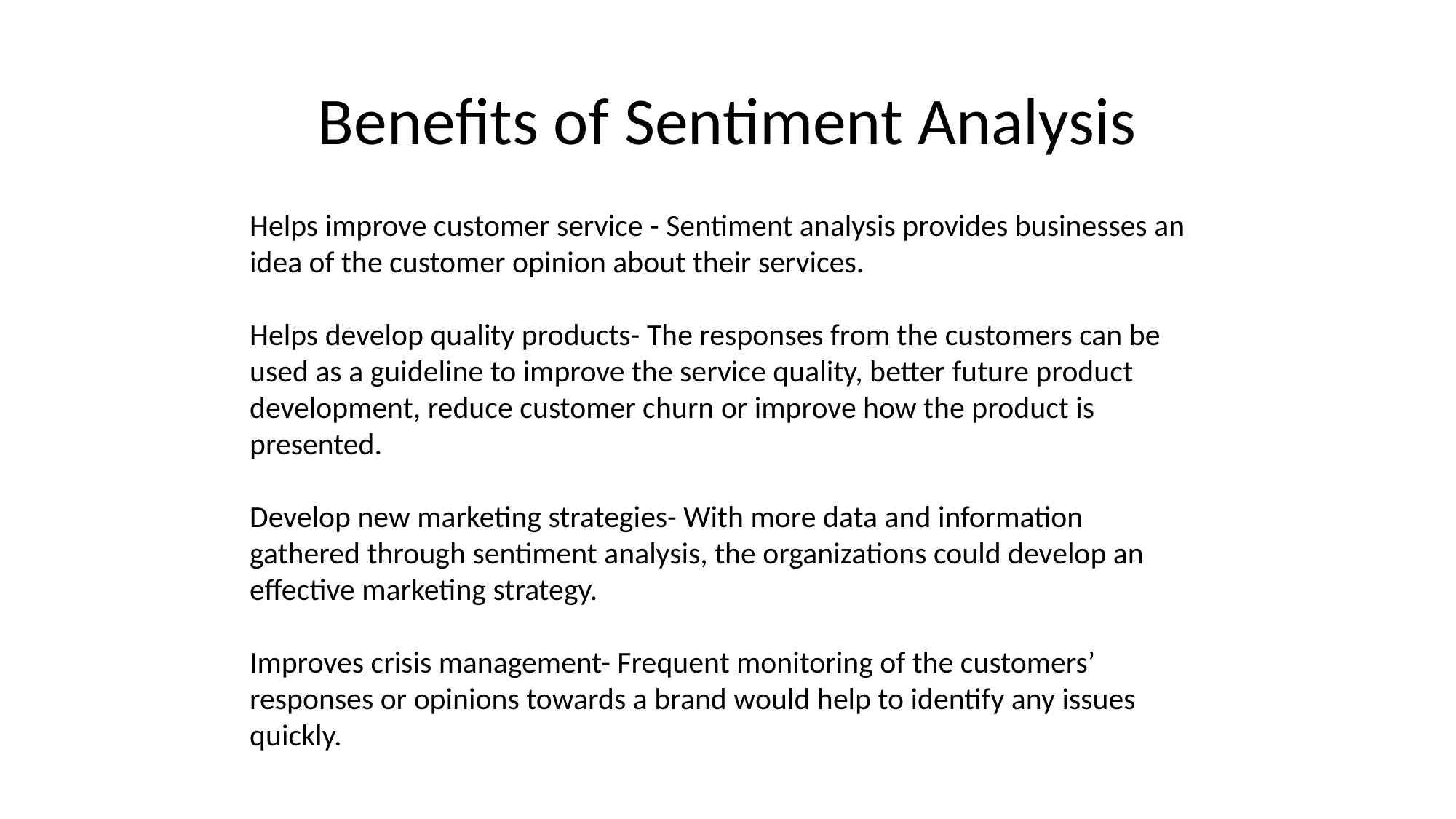

# Benefits of Sentiment Analysis

Helps improve customer service - Sentiment analysis provides businesses an idea of the customer opinion about their services.

Helps develop quality products- The responses from the customers can be used as a guideline to improve the service quality, better future product development, reduce customer churn or improve how the product is presented.

Develop new marketing strategies- With more data and information gathered through sentiment analysis, the organizations could develop an effective marketing strategy.

Improves crisis management- Frequent monitoring of the customers’ responses or opinions towards a brand would help to identify any issues quickly.